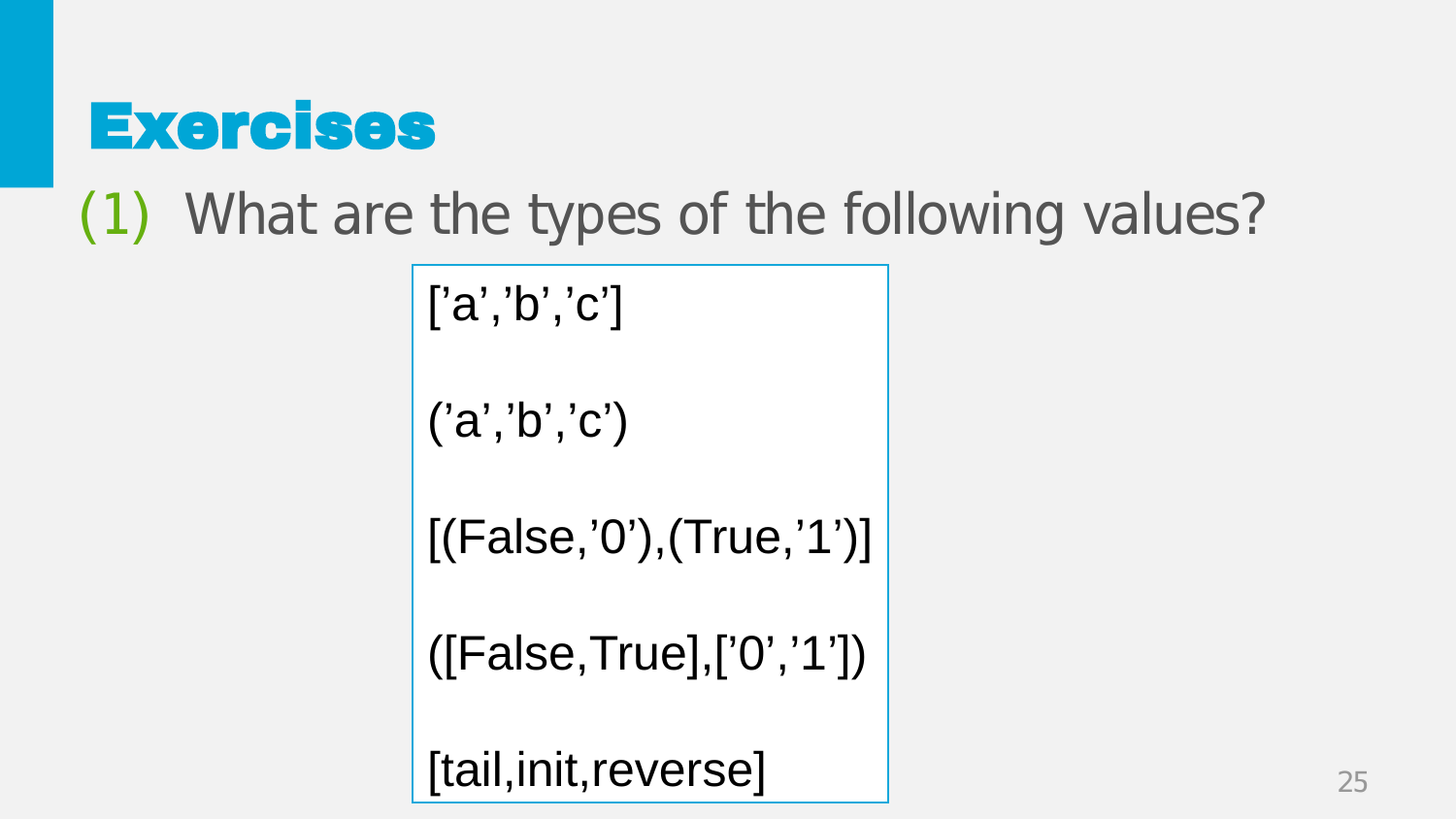

# Exercises
(1)
What are the types of the following values?
[’a’,’b’,’c’]

(’a’,’b’,’c’)

[(False,’0’),(True,’1’)]

([False,True],[’0’,’1’])

[tail,init,reverse]
25